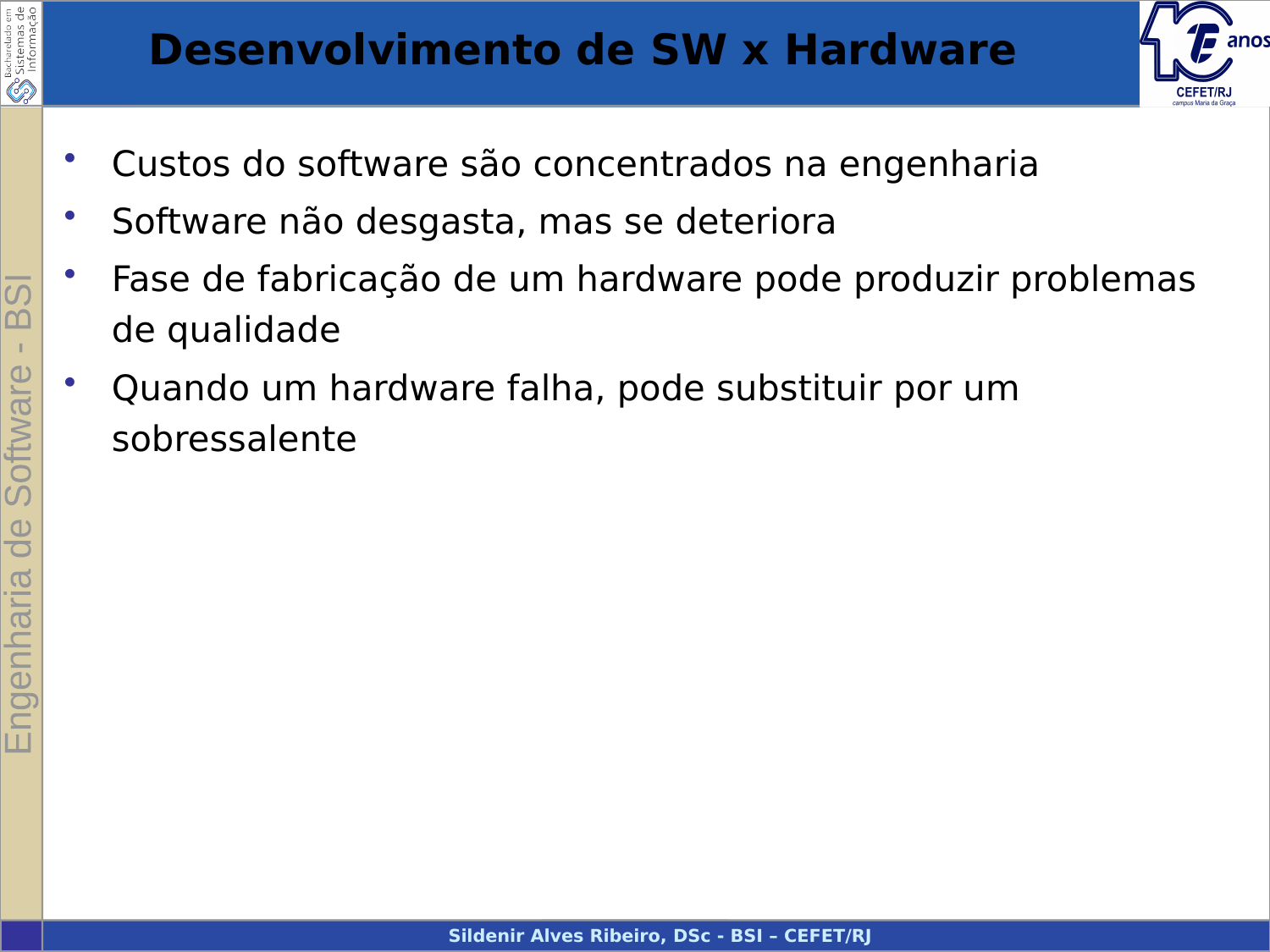

Desenvolvimento de SW x Hardware
Custos do software são concentrados na engenharia
Software não desgasta, mas se deteriora
Fase de fabricação de um hardware pode produzir problemas de qualidade
Quando um hardware falha, pode substituir por um sobressalente
17